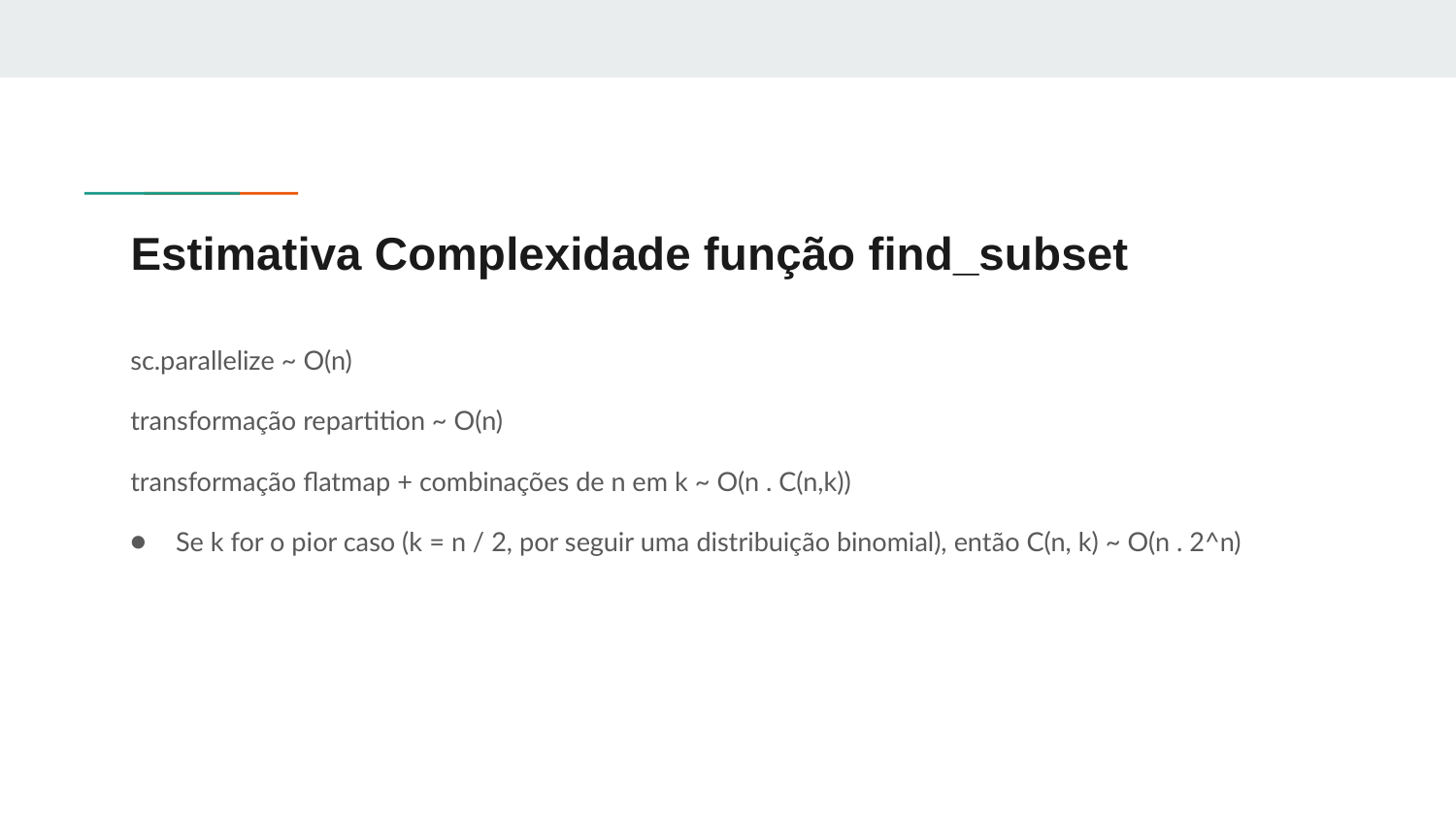

# Estimativa Complexidade função find_subset
sc.parallelize ~ O(n)
transformação repartition ~ O(n)
transformação flatmap + combinações de n em k ~ O(n . C(n,k))
Se k for o pior caso (k = n / 2, por seguir uma distribuição binomial), então C(n, k) ~ O(n . 2^n)